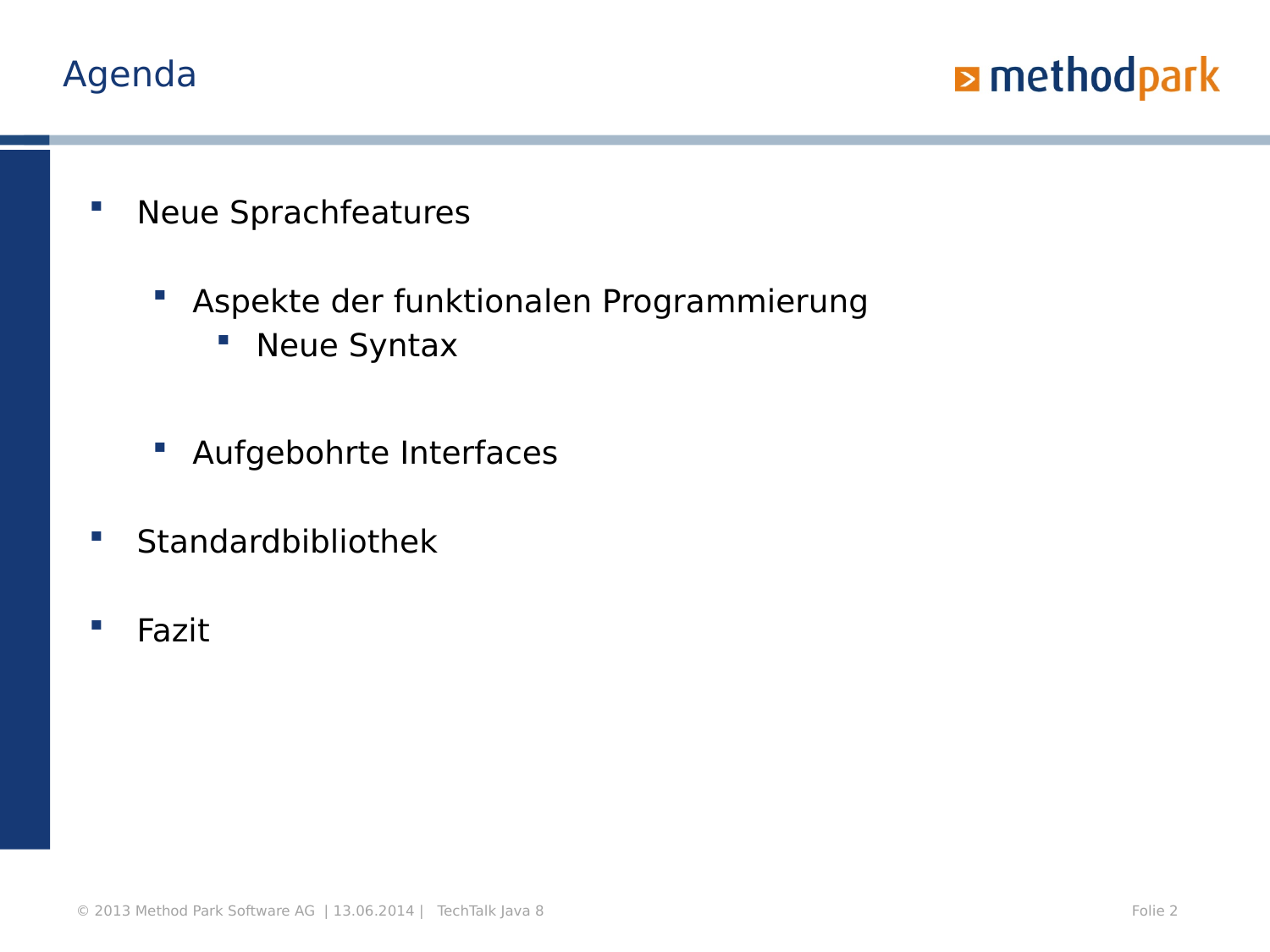

# Agenda
Neue Sprachfeatures

Aspekte der funktionalen Programmierung
Neue Syntax

Aufgebohrte Interfaces

Standardbibliothek

Fazit

© 2013 Method Park Software AG  | 13.06.2014 |
TechTalk Java 8